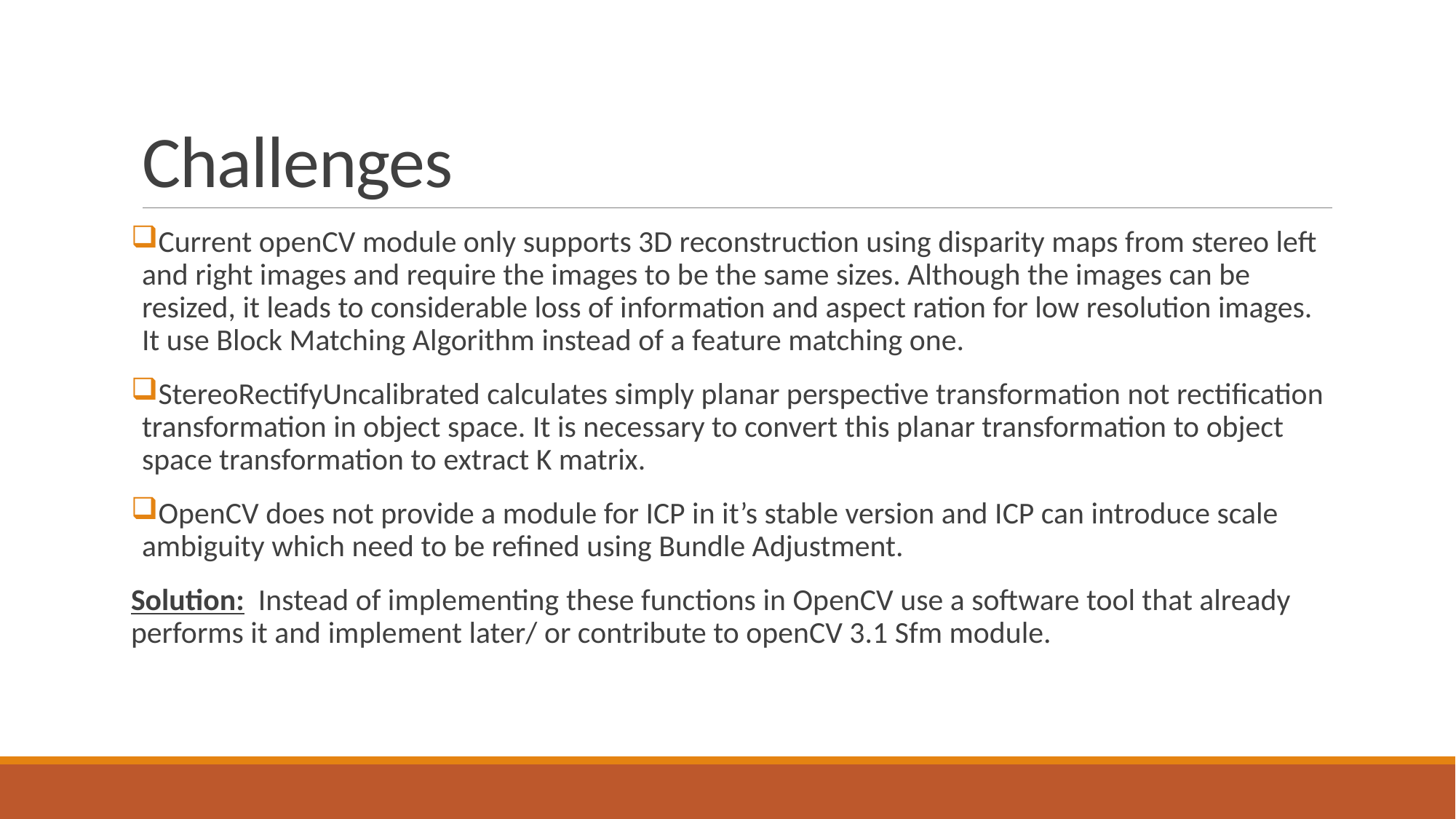

# Challenges
Current openCV module only supports 3D reconstruction using disparity maps from stereo left and right images and require the images to be the same sizes. Although the images can be resized, it leads to considerable loss of information and aspect ration for low resolution images. It use Block Matching Algorithm instead of a feature matching one.
StereoRectifyUncalibrated calculates simply planar perspective transformation not rectification transformation in object space. It is necessary to convert this planar transformation to object space transformation to extract K matrix.
OpenCV does not provide a module for ICP in it’s stable version and ICP can introduce scale ambiguity which need to be refined using Bundle Adjustment.
Solution:  Instead of implementing these functions in OpenCV use a software tool that already performs it and implement later/ or contribute to openCV 3.1 Sfm module.